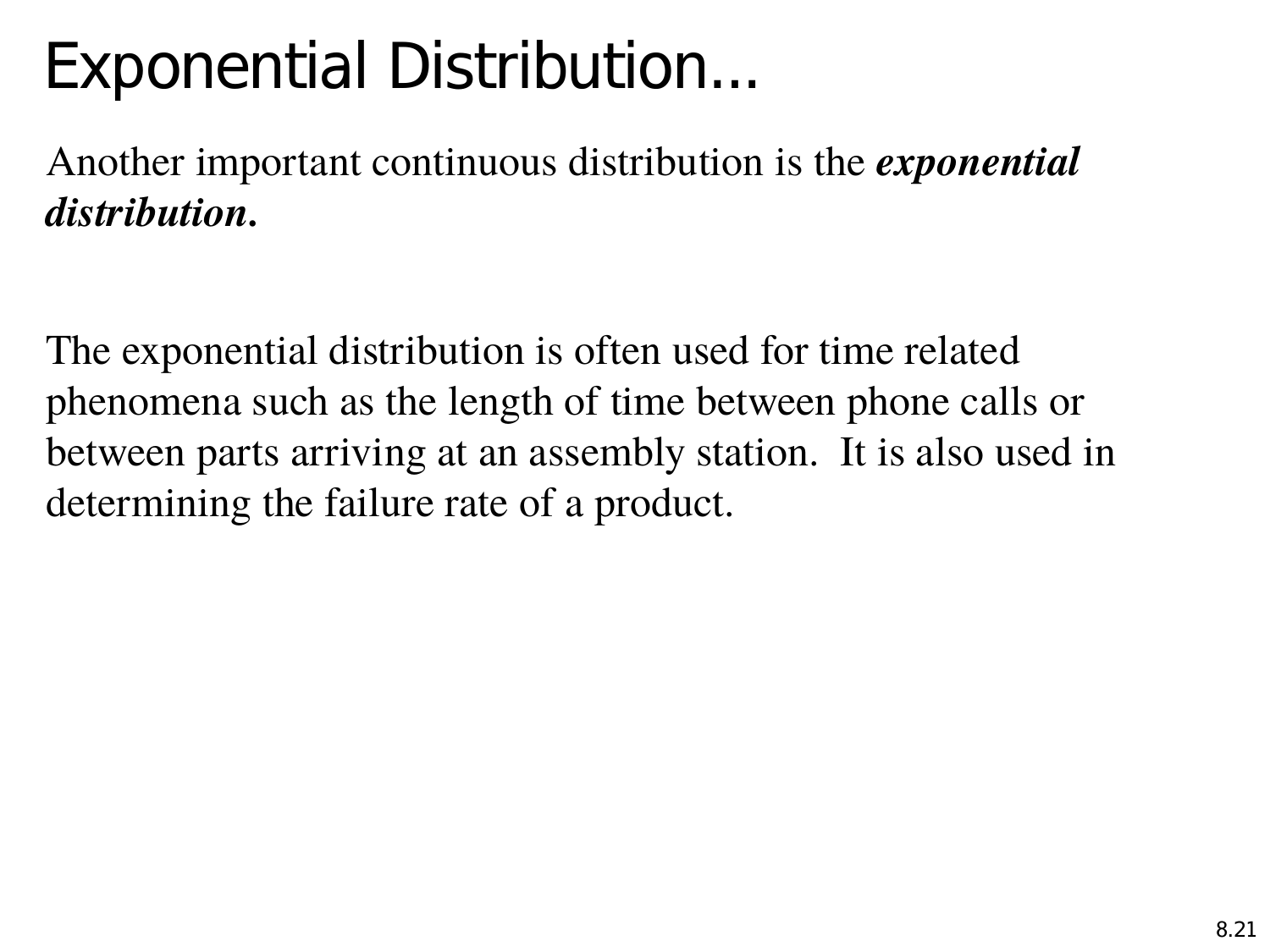

# Exponential Distribution…
Another important continuous distribution is the exponential distribution.

The exponential distribution is often used for time related phenomena such as the length of time between phone calls or between parts arriving at an assembly station.  It is also used in determining the failure rate of a product.

8.21